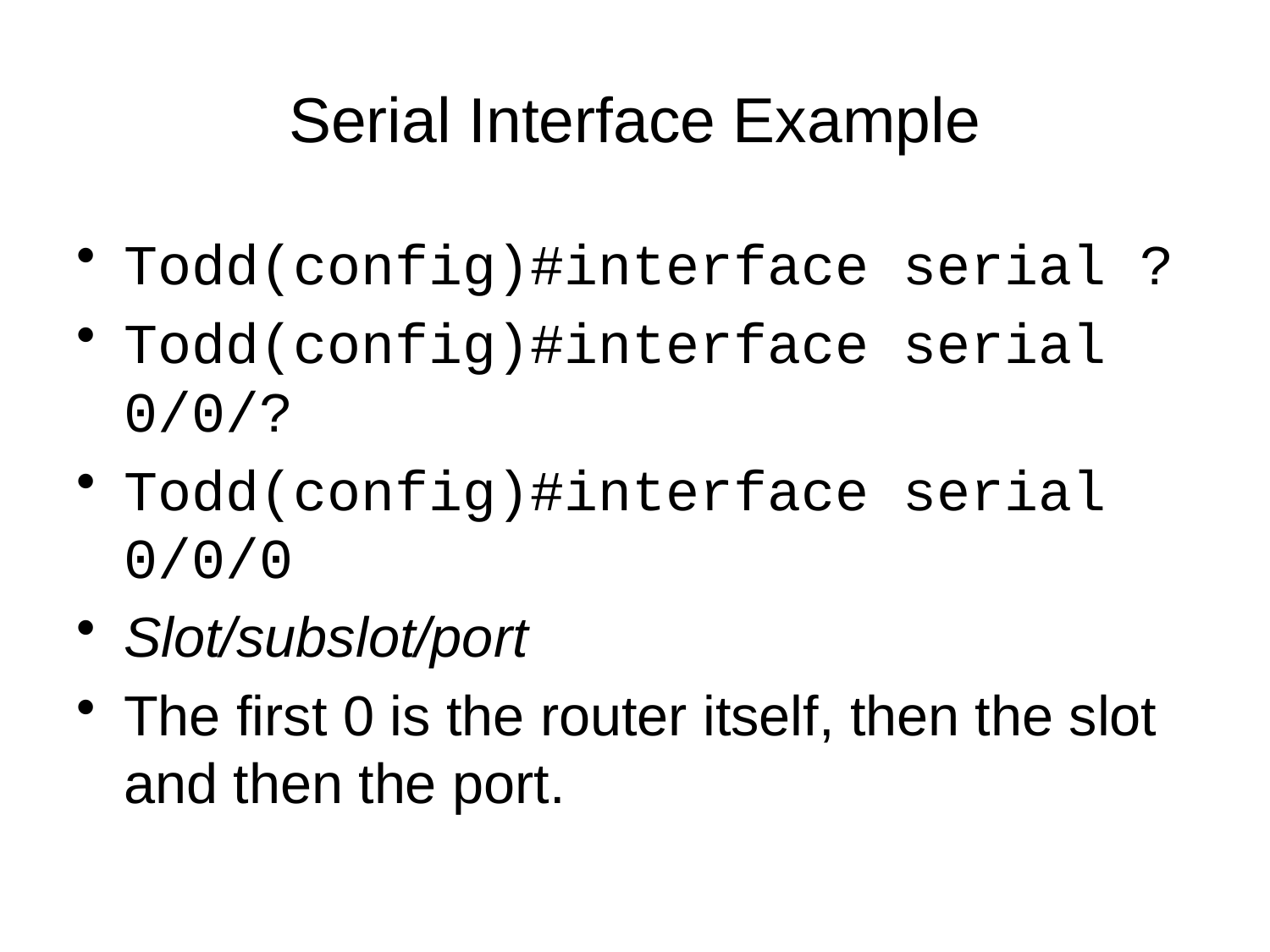

# Serial Interface Example
Todd(config)#interface serial ?
Todd(config)#interface serial 0/0/?
Todd(config)#interface serial 0/0/0
Slot/subslot/port
The first 0 is the router itself, then the slot and then the port.